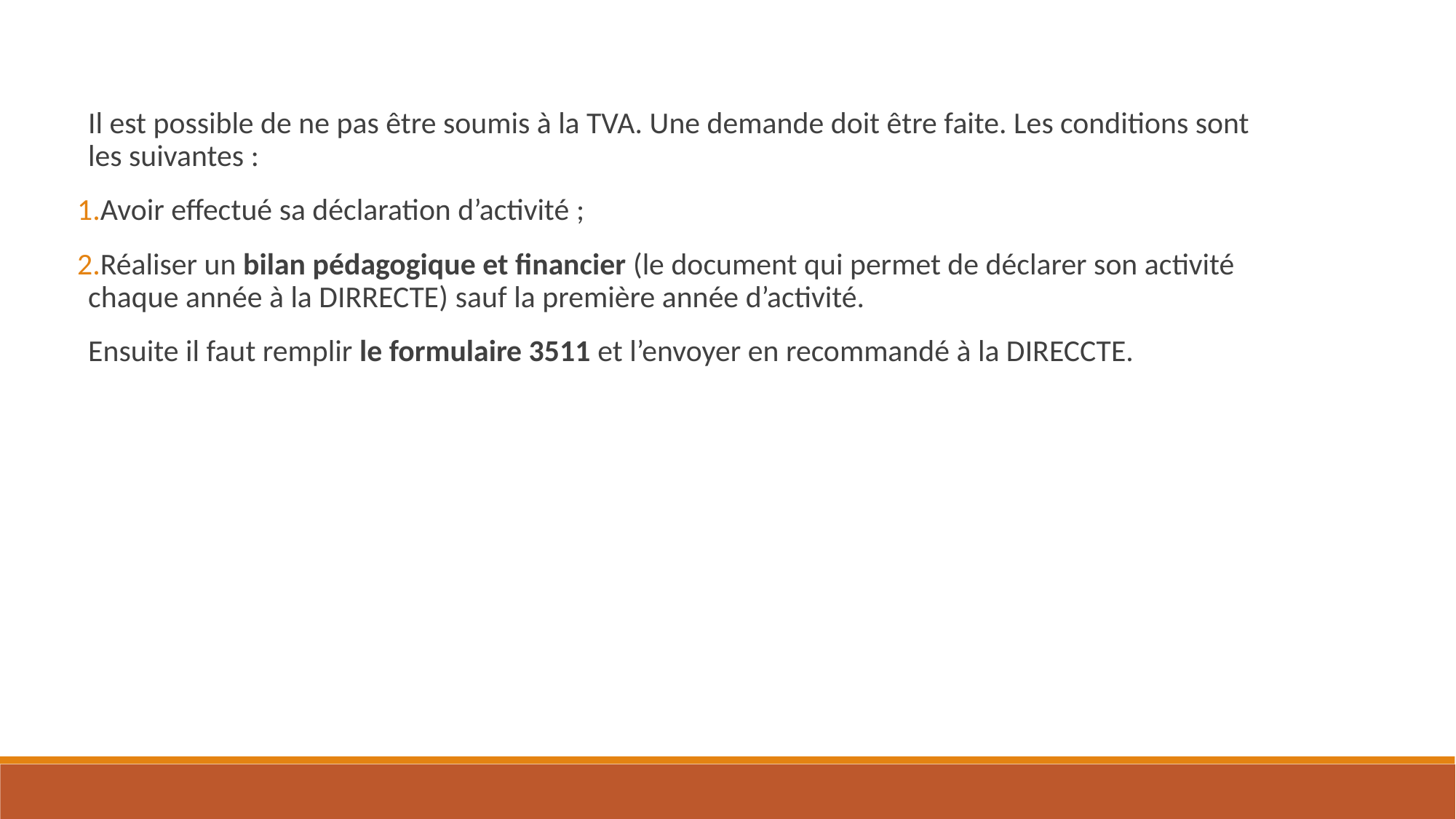

Il est possible de ne pas être soumis à la TVA. Une demande doit être faite. Les conditions sont les suivantes :
Avoir effectué sa déclaration d’activité ;
Réaliser un bilan pédagogique et financier (le document qui permet de déclarer son activité chaque année à la DIRRECTE) sauf la première année d’activité.
Ensuite il faut remplir le formulaire 3511 et l’envoyer en recommandé à la DIRECCTE.